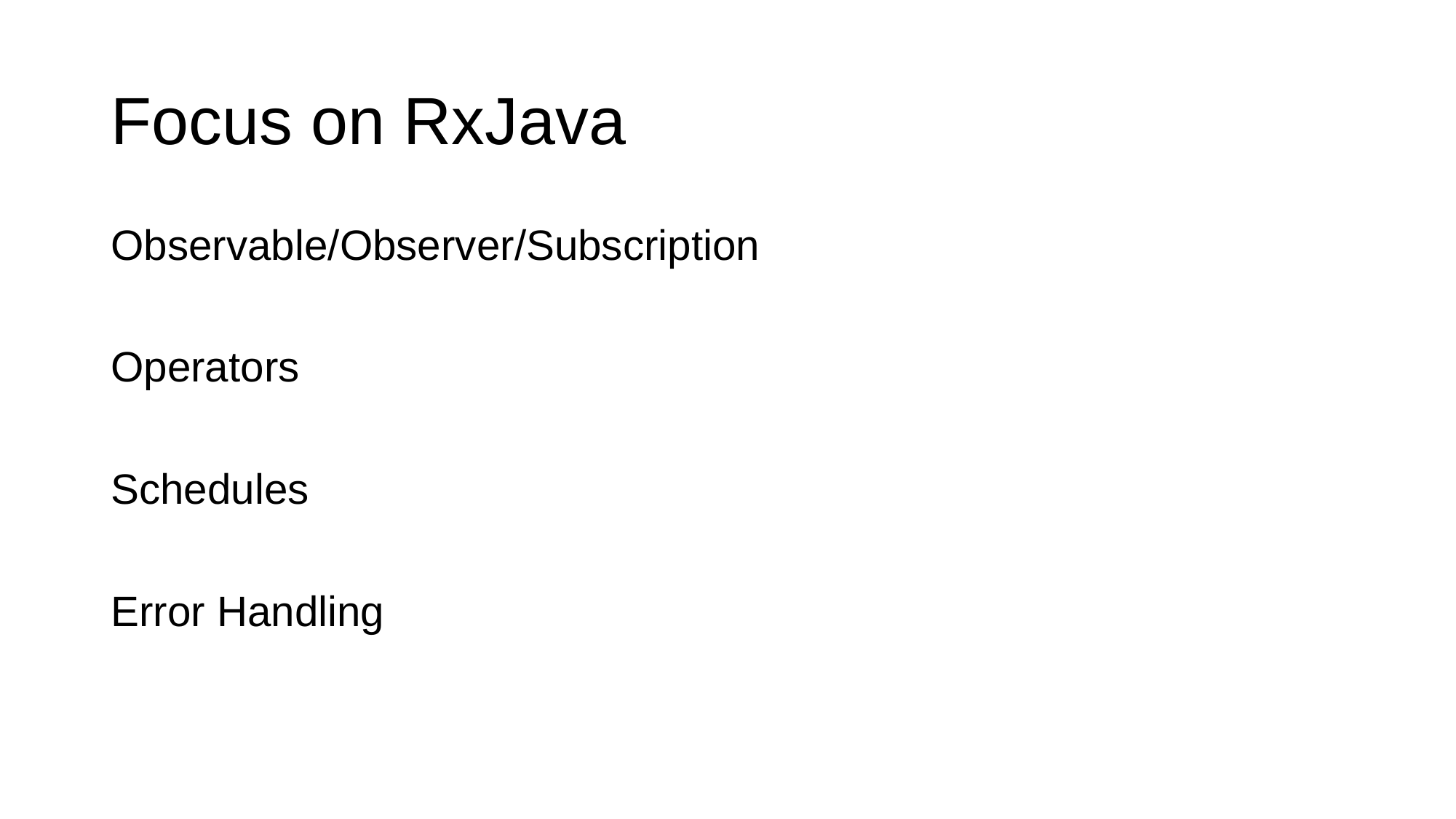

# Focus on RxJava
Observable/Observer/Subscription

Operators

Schedules

Error Handling